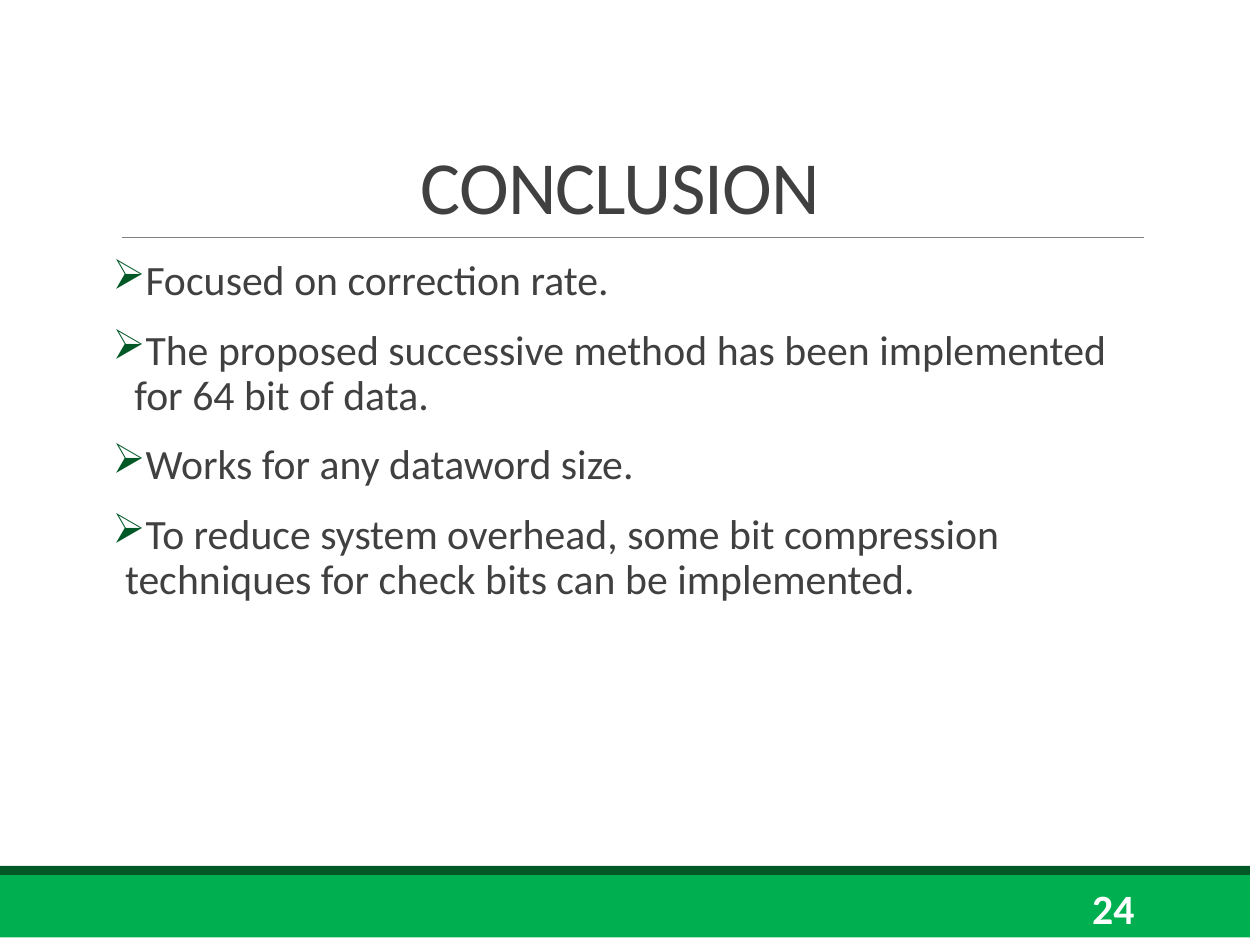

# CONCLUSION
Focused on correction rate.
The proposed successive method has been implemented     for 64 bit of data.
Works for any dataword size.
To reduce system overhead, some bit compression techniques for check bits can be implemented.
24